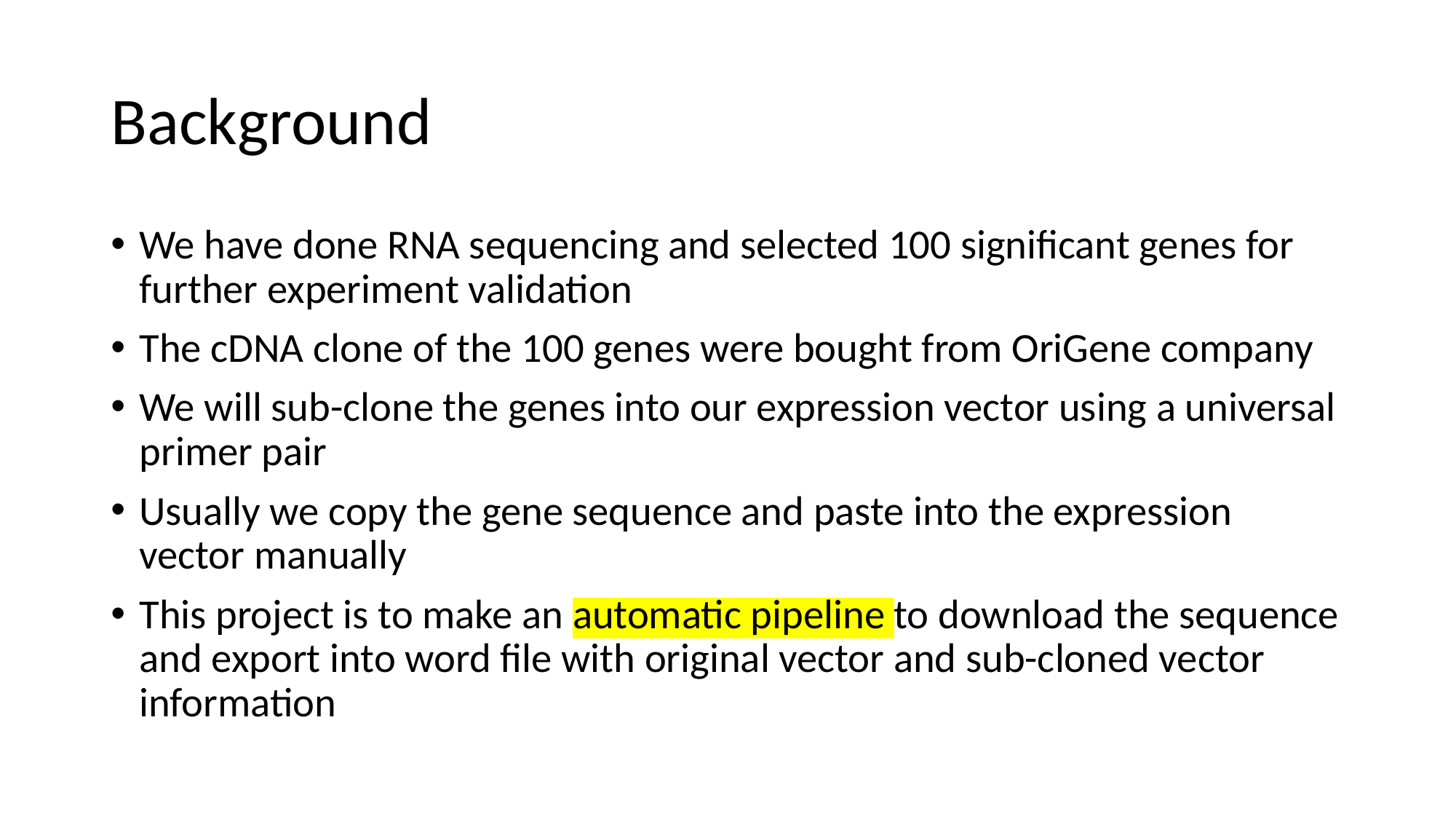

# Background
We have done RNA sequencing and selected 100 significant genes for further experiment validation
The cDNA clone of the 100 genes were bought from OriGene company
We will sub-clone the genes into our expression vector using a universal primer pair
Usually we copy the gene sequence and paste into the expression vector manually
This project is to make an automatic pipeline to download the sequence and export into word file with original vector and sub-cloned vector information